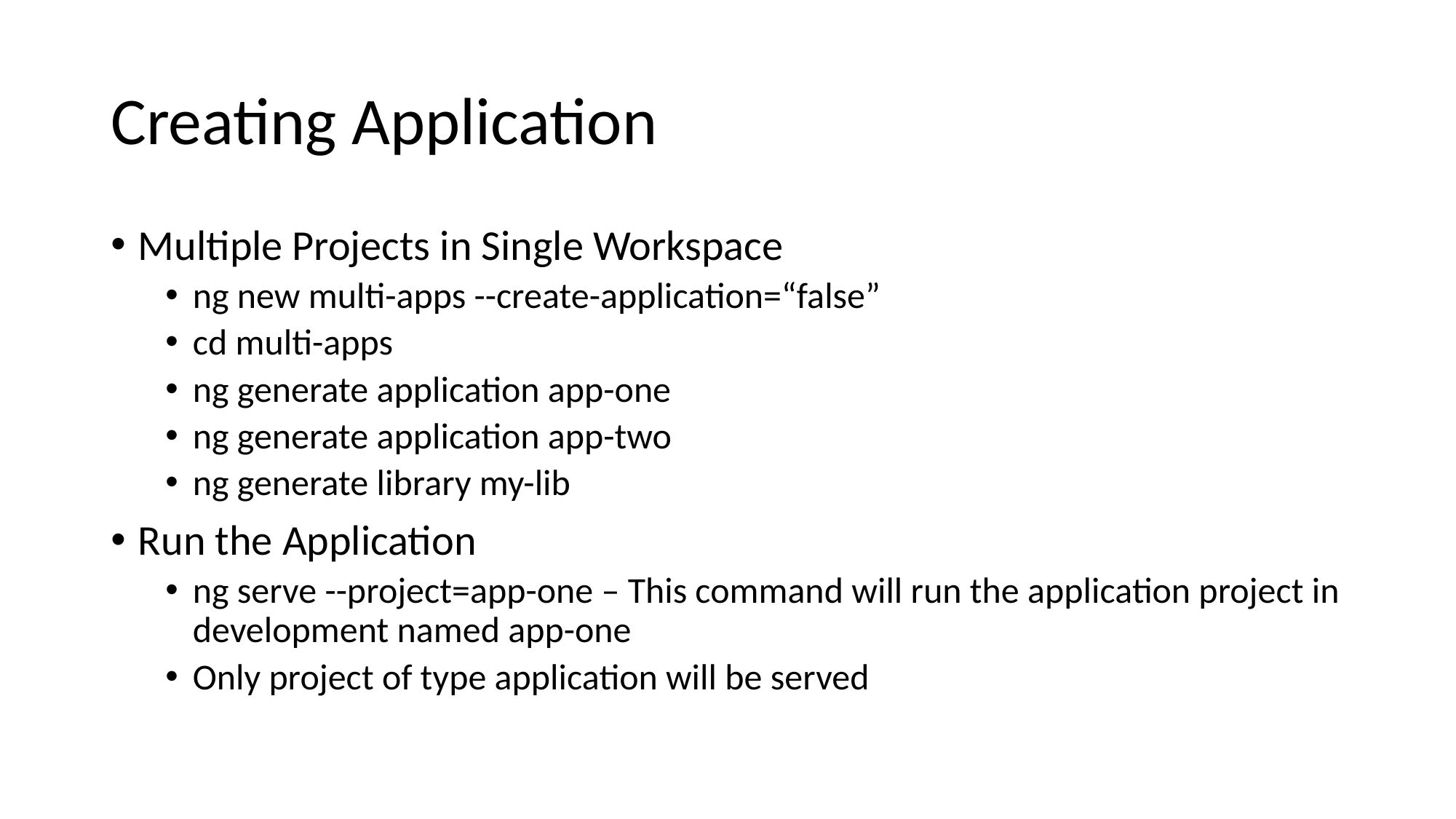

# Creating Application
Multiple Projects in Single Workspace
ng new multi-apps --create-application=“false”
cd multi-apps
ng generate application app-one
ng generate application app-two
ng generate library my-lib
Run the Application
ng serve --project=app-one – This command will run the application project in development named app-one
Only project of type application will be served